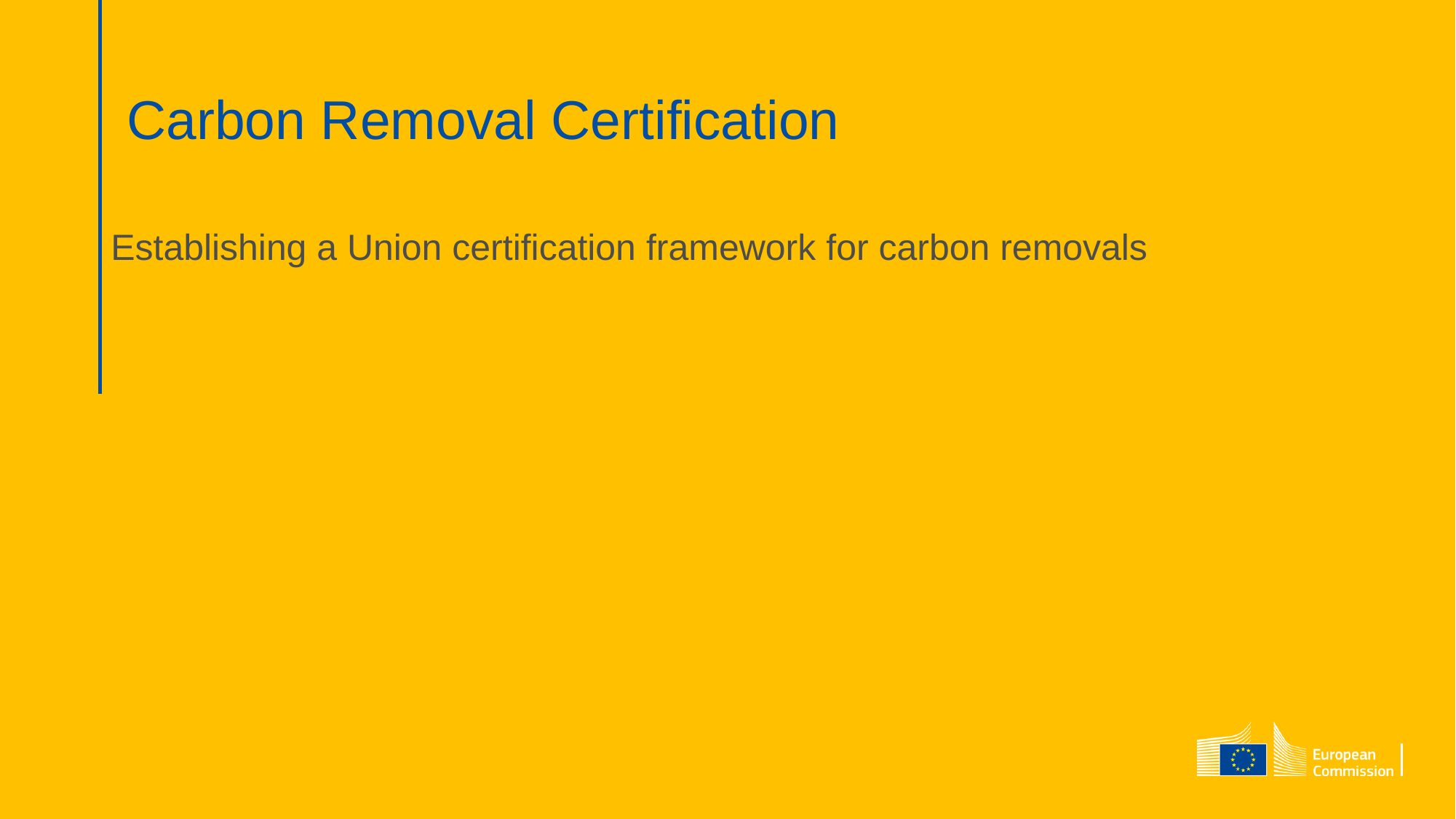

Carbon Removal Certification
Establishing a Union certification framework for carbon removals